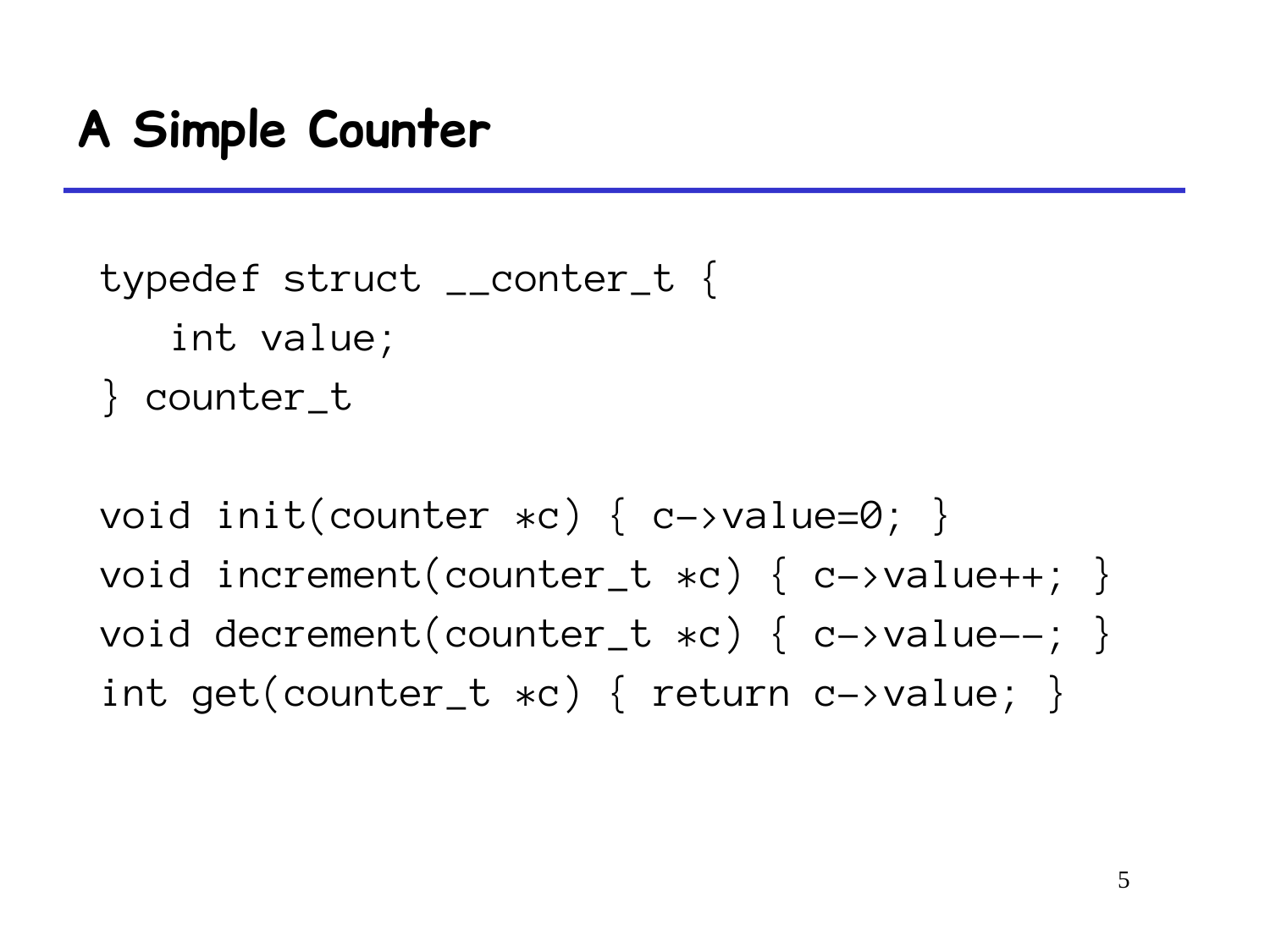

# A Simple Counter
typedef struct __conter_t {
   int value;
} counter_t

void init(counter *c) { c->value=0; }
void increment(counter_t *c) { c->value++; }
void decrement(counter_t *c) { c->value--; }
int get(counter_t *c) { return c->value; }
5